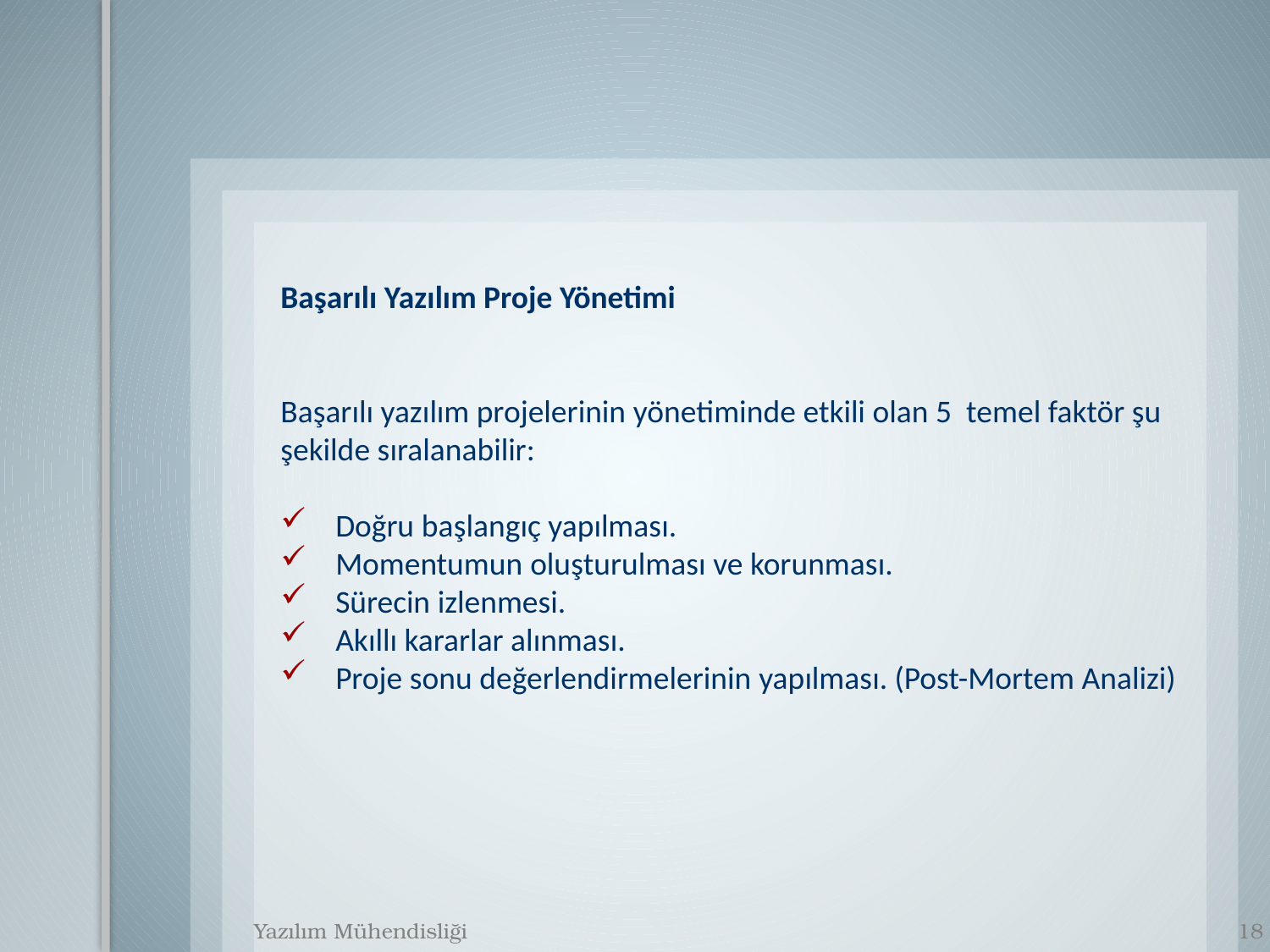

Başarılı Yazılım Proje Yönetimi

Başarılı yazılım projelerinin yönetiminde etkili olan 5  temel faktör şu şekilde sıralanabilir:

    Doğru başlangıç yapılması.
    Momentumun oluşturulması ve korunması.
    Sürecin izlenmesi.
    Akıllı kararlar alınması.
    Proje sonu değerlendirmelerinin yapılması. (Post-Mortem Analizi)
Yazılım Mühendisliği
18